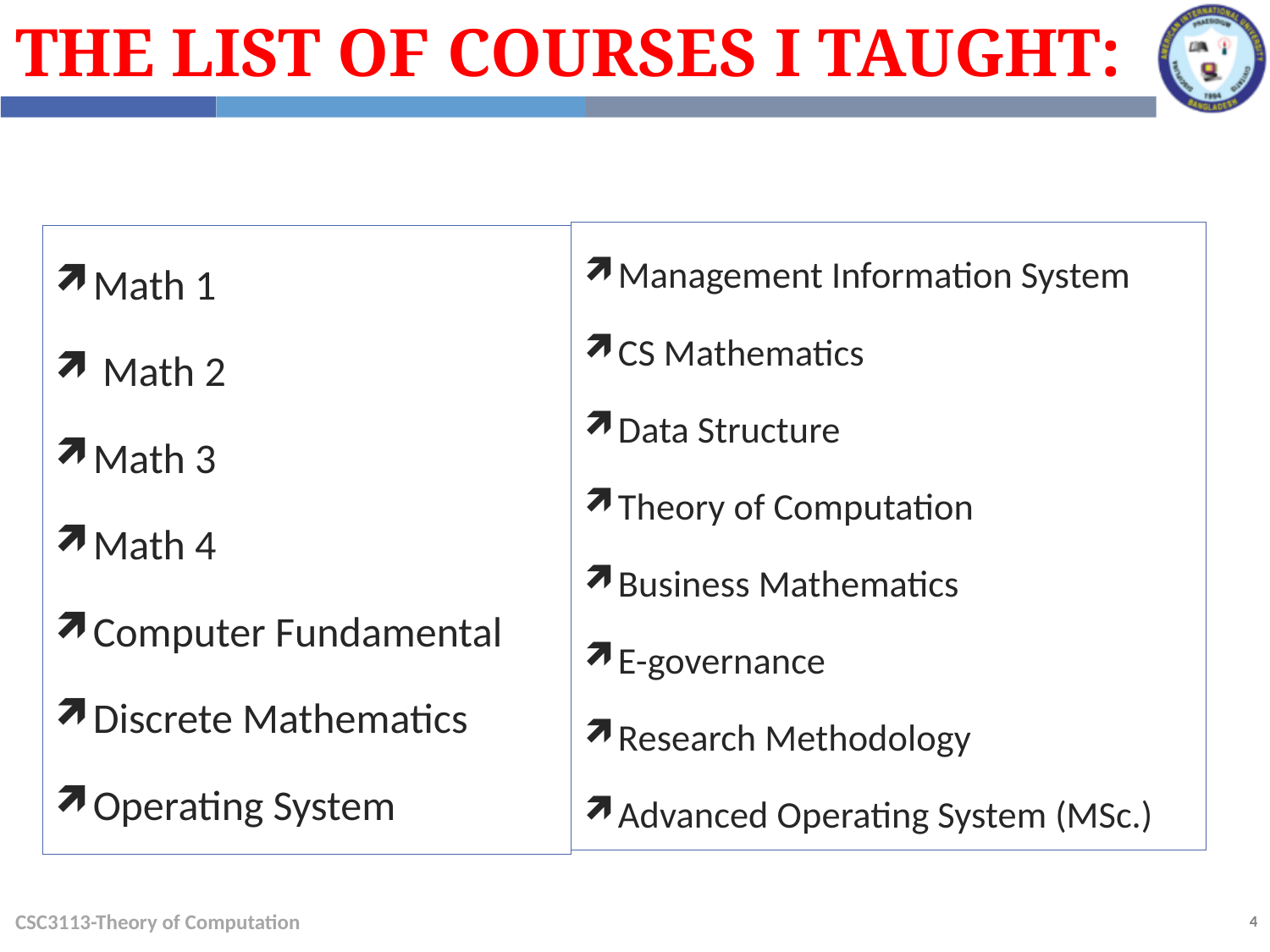

The list of courses I taught:

Management Information System
CS Mathematics
Data Structure
Theory of Computation
Business Mathematics
E-governance
Research Methodology
Advanced Operating System (MSc.)

Math 1
 Math 2
Math 3
Math 4
Computer Fundamental
Discrete Mathematics
Operating System

CSC3113-Theory of Computation